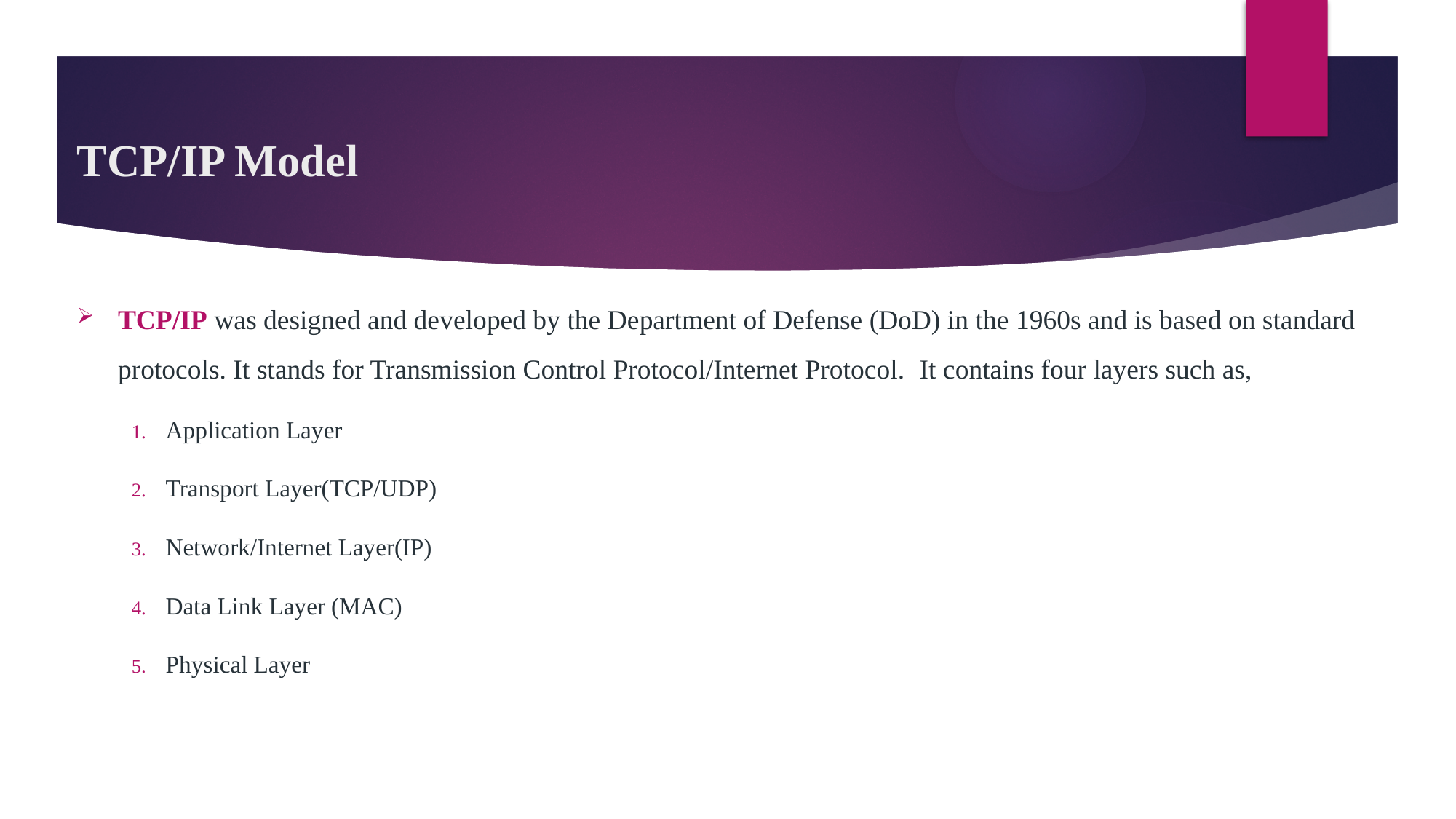

# TCP/IP Model
TCP/IP was designed and developed by the Department of Defense (DoD) in the 1960s and is based on standard protocols. It stands for Transmission Control Protocol/Internet Protocol.  It contains four layers such as,
Application Layer
Transport Layer(TCP/UDP)
Network/Internet Layer(IP)
Data Link Layer (MAC)
Physical Layer